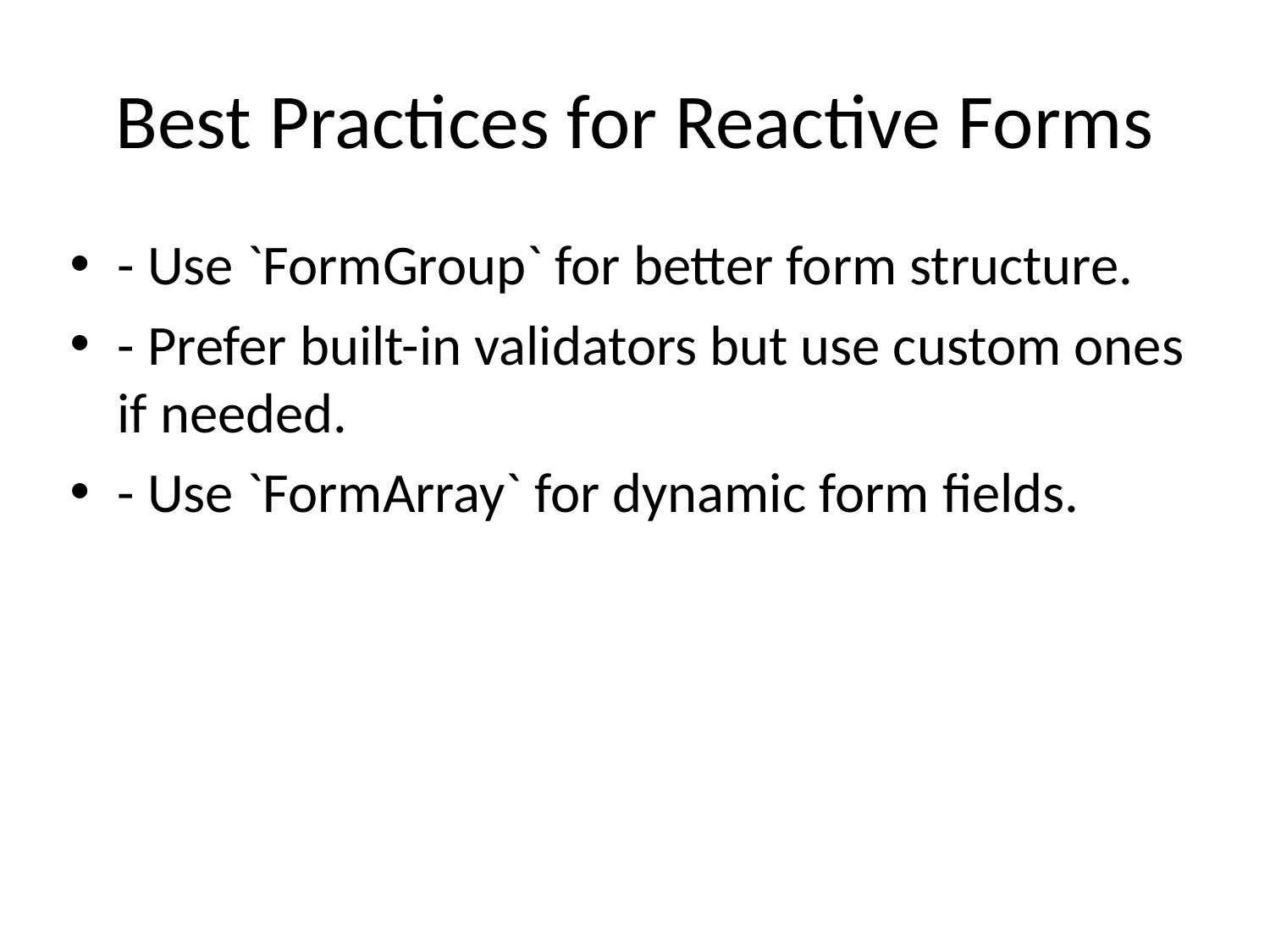

# Best Practices for Reactive Forms
- Use `FormGroup` for better form structure.
- Prefer built-in validators but use custom ones if needed.
- Use `FormArray` for dynamic form fields.